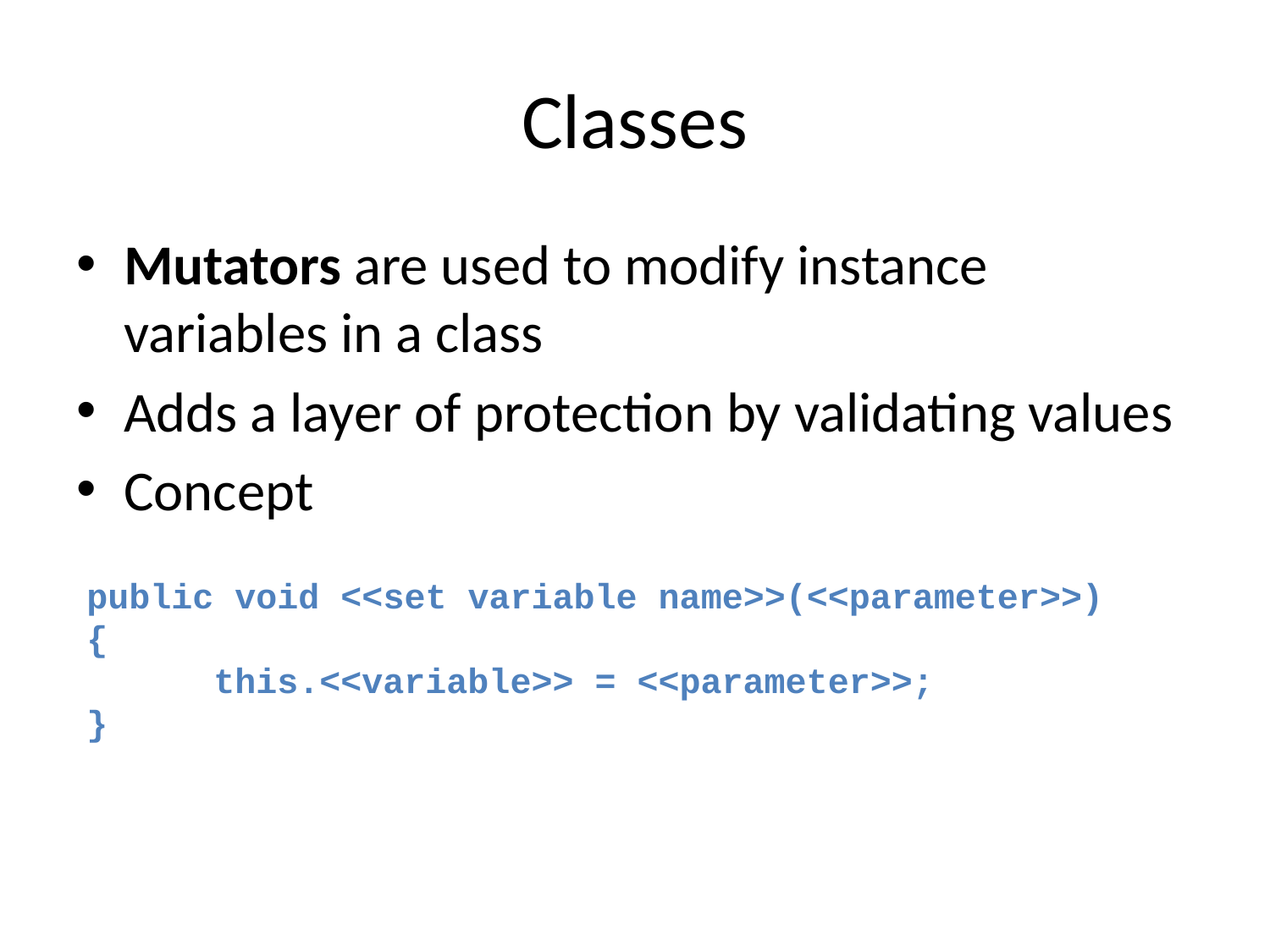

# Classes
Mutators are used to modify instance variables in a class
Adds a layer of protection by validating values
Concept
public void <<set variable name>>(<<parameter>>)
{
	this.<<variable>> = <<parameter>>;
}